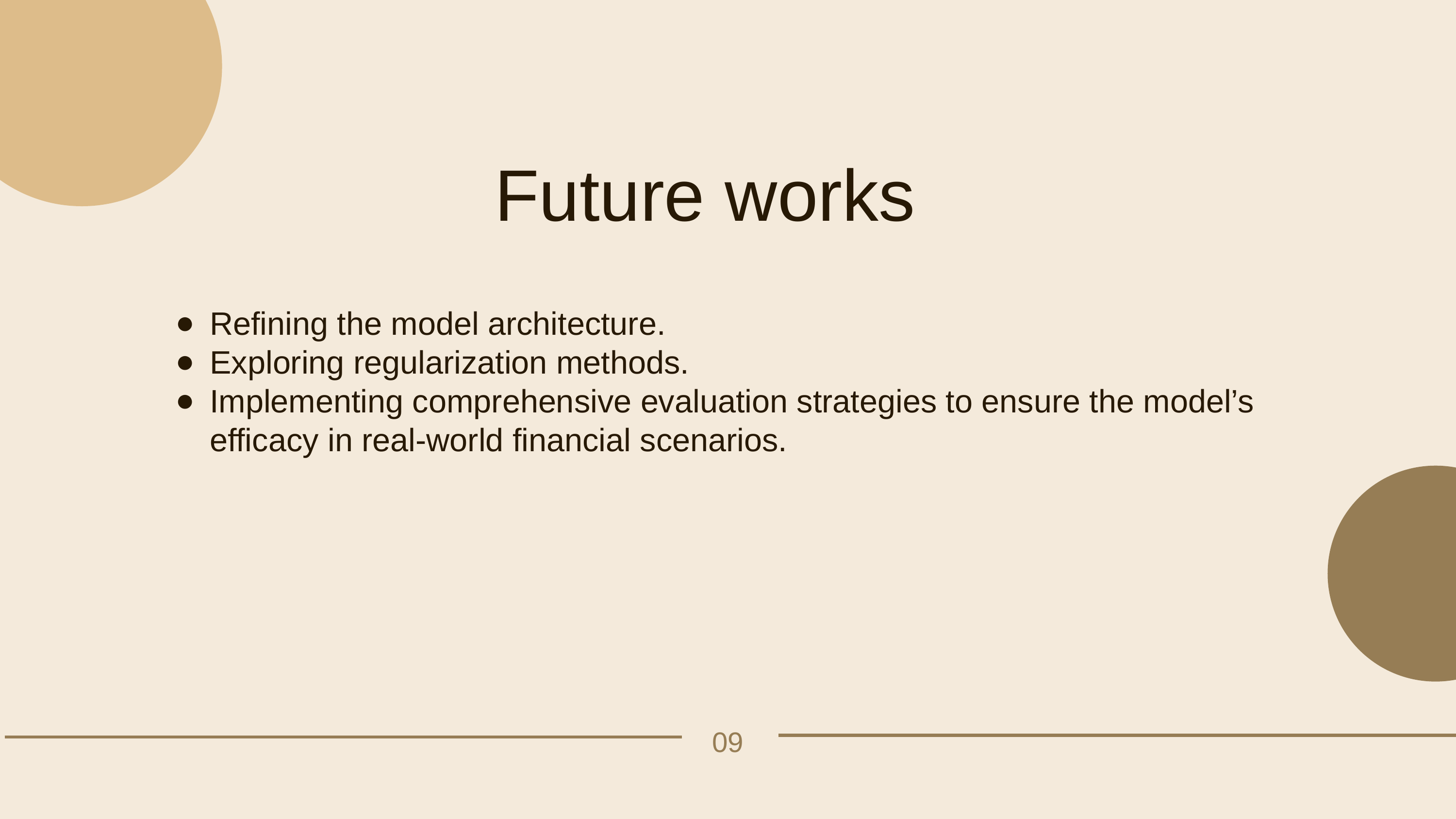

Future works
Refining the model architecture.
Exploring regularization methods.
Implementing comprehensive evaluation strategies to ensure the model’s efficacy in real-world financial scenarios.

09